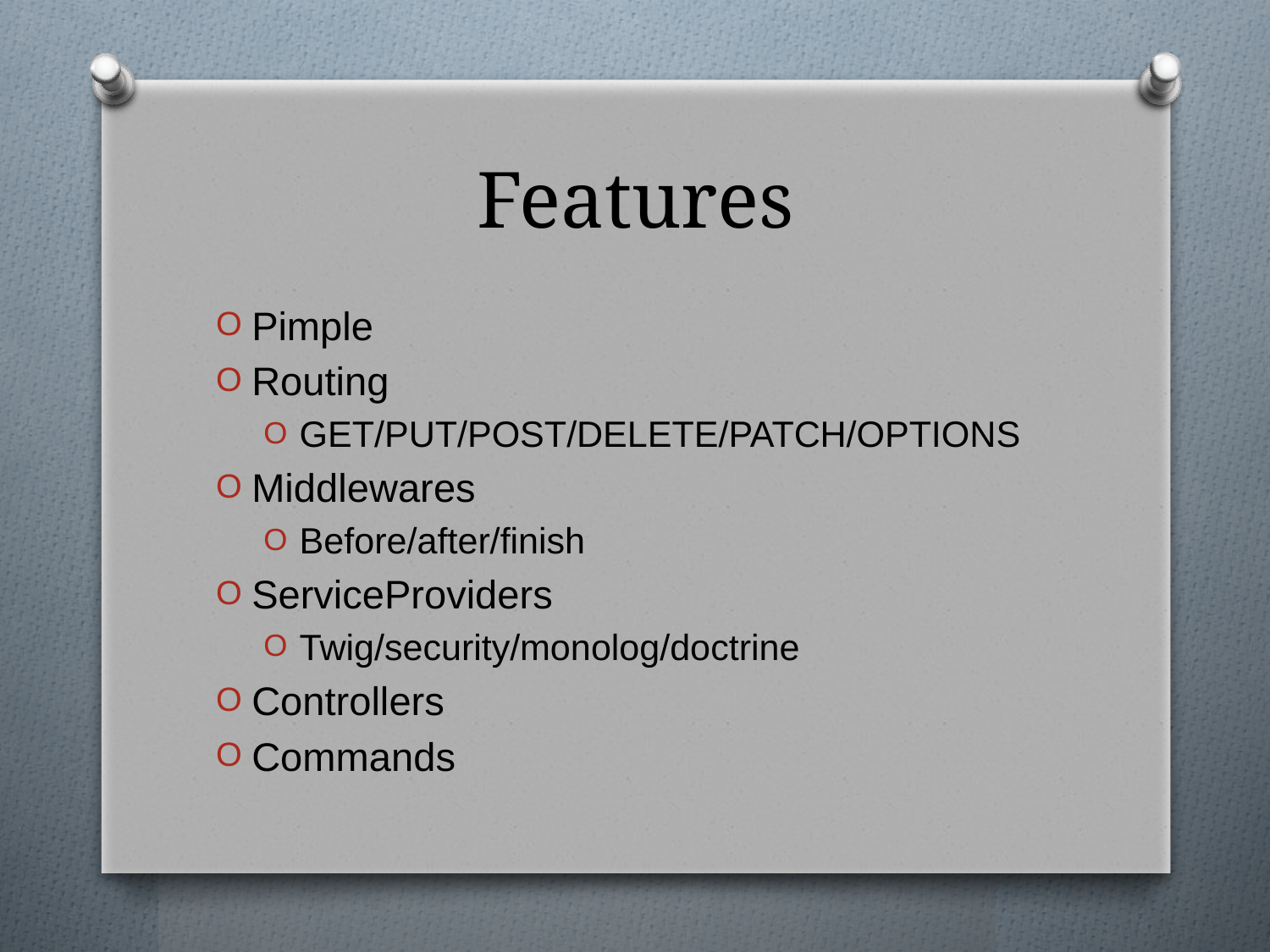

# Features
Pimple
Routing
GET/PUT/POST/DELETE/PATCH/OPTIONS
Middlewares
Before/after/finish
ServiceProviders
Twig/security/monolog/doctrine
Controllers
Commands